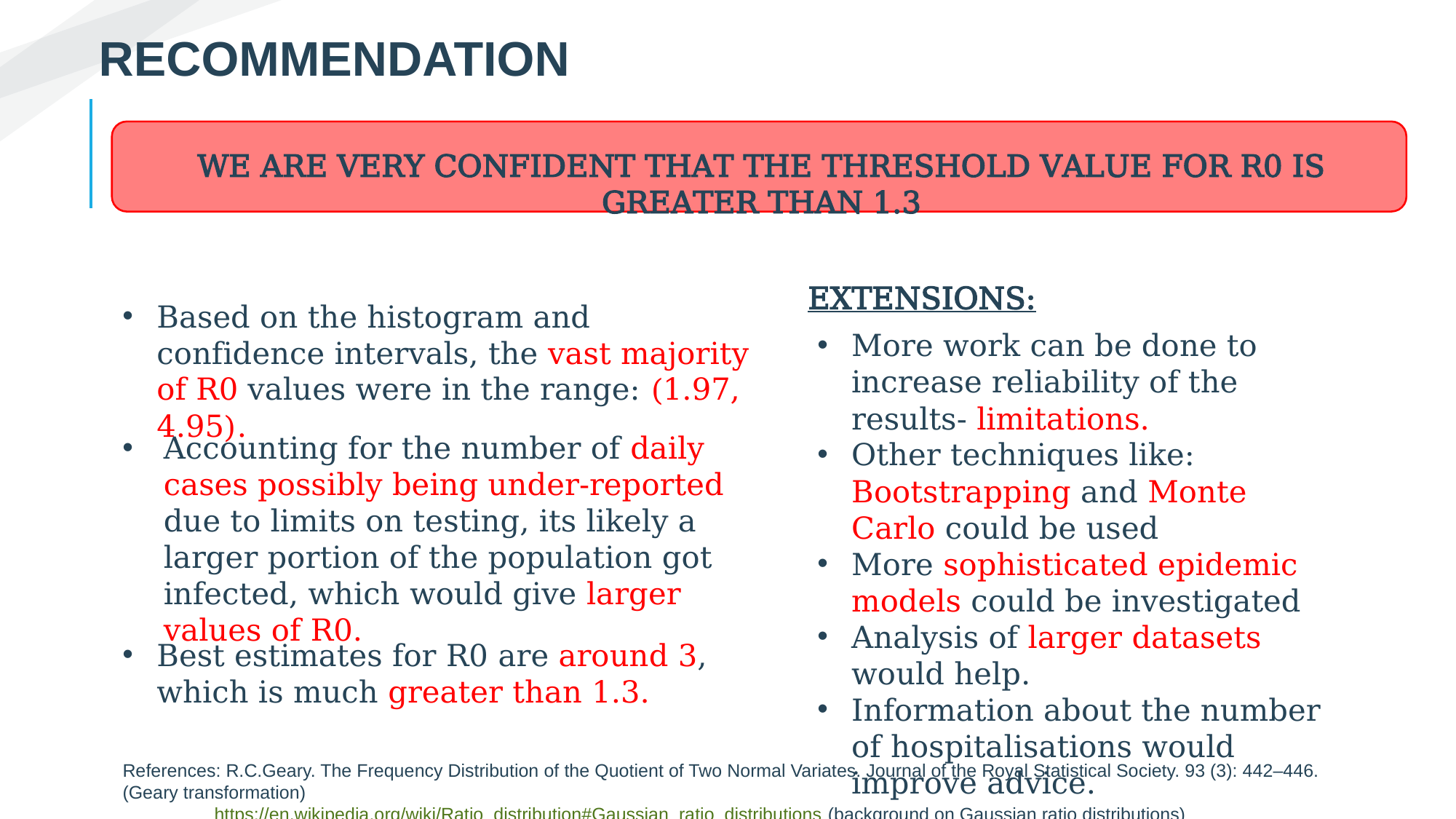

RECOMMENDATION

WE ARE VERY CONFIDENT THAT THE THRESHOLD VALUE FOR R0 IS GREATER THAN 1.3
EXTENSIONS:
Based on the histogram and confidence intervals, the vast majority of R0 values were in the range: (1.97, 4.95).
More work can be done to increase reliability of the results- limitations.
Other techniques like: Bootstrapping and Monte Carlo could be used
More sophisticated epidemic models could be investigated
Analysis of larger datasets would help.
Information about the number of hospitalisations would improve advice.
Accounting for the number of daily cases possibly being under-reported due to limits on testing, its likely a larger portion of the population got infected, which would give larger values of R0.
Best estimates for R0 are around 3, which is much greater than 1.3.
References: R.C.Geary. The Frequency Distribution of the Quotient of Two Normal Variates. Journal of the Royal Statistical Society. 93 (3): 442–446. (Geary transformation)
                  https://en.wikipedia.org/wiki/Ratio_distribution#Gaussian_ratio_distributions (background on Gaussian ratio distributions)